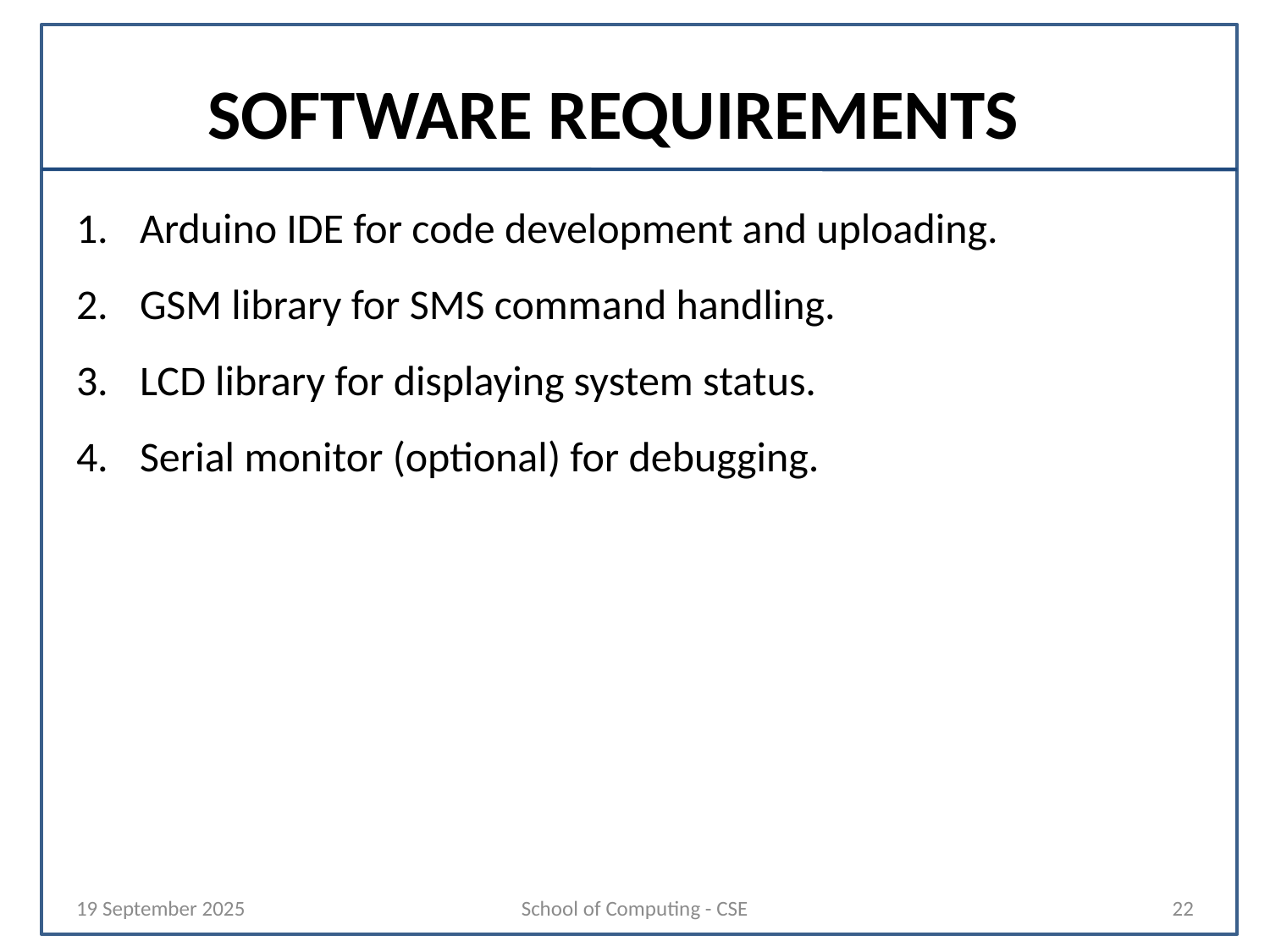

# SOFTWARE REQUIREMENTS
Arduino IDE for code development and uploading.
GSM library for SMS command handling.
LCD library for displaying system status.
Serial monitor (optional) for debugging.

19 September 2025
School of Computing - CSE
22